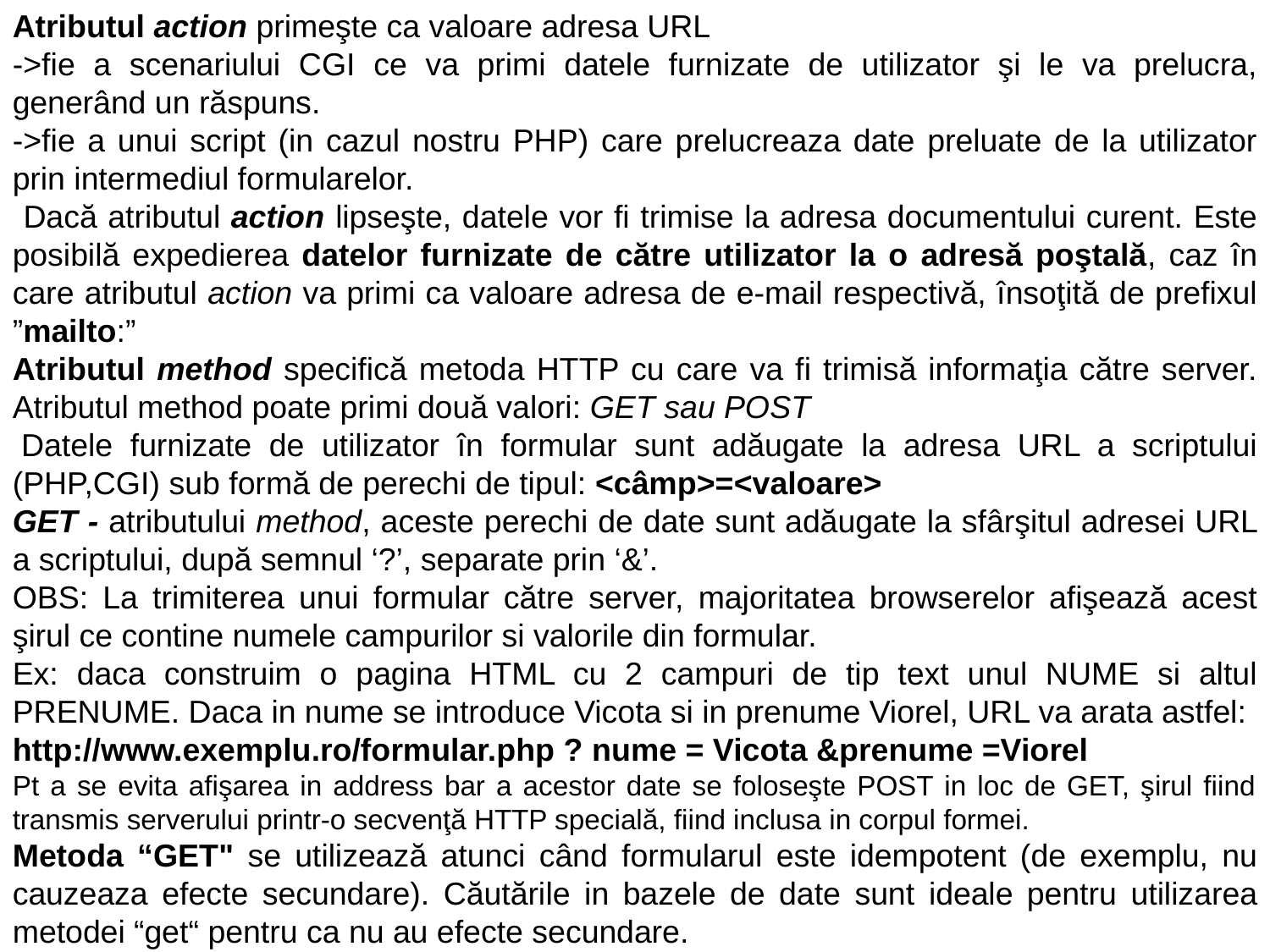

Atributul action primeşte ca valoare adresa URL
->fie a scenariului CGI ce va primi datele furnizate de utilizator şi le va prelucra, generând un răspuns.
->fie a unui script (in cazul nostru PHP) care prelucreaza date preluate de la utilizator prin intermediul formularelor.
 Dacă atributul action lipseşte, datele vor fi trimise la adresa documentului curent. Este posibilă expedierea datelor furnizate de către utilizator la o adresă poştală, caz în care atributul action va primi ca valoare adresa de e-mail respectivă, însoţită de prefixul ”mailto:”
Atributul method specifică metoda HTTP cu care va fi trimisă informaţia către server. Atributul method poate primi două valori: GET sau POST
 Datele furnizate de utilizator în formular sunt adăugate la adresa URL a scriptului (PHP,CGI) sub formă de perechi de tipul: <câmp>=<valoare>
GET - atributului method, aceste perechi de date sunt adăugate la sfârşitul adresei URL a scriptului, după semnul ‘?’, separate prin ‘&’.
OBS: La trimiterea unui formular către server, majoritatea browserelor afişează acest şirul ce contine numele campurilor si valorile din formular.
Ex: daca construim o pagina HTML cu 2 campuri de tip text unul NUME si altul PRENUME. Daca in nume se introduce Vicota si in prenume Viorel, URL va arata astfel:
http://www.exemplu.ro/formular.php ? nume = Vicota &prenume =Viorel
Pt a se evita afişarea in address bar a acestor date se foloseşte POST in loc de GET, şirul fiind transmis serverului printr-o secvenţă HTTP specială, fiind inclusa in corpul formei.
Metoda “GET" se utilizează atunci când formularul este idempotent (de exemplu, nu cauzeaza efecte secundare). Căutările in bazele de date sunt ideale pentru utilizarea metodei “get“ pentru ca nu au efecte secundare.